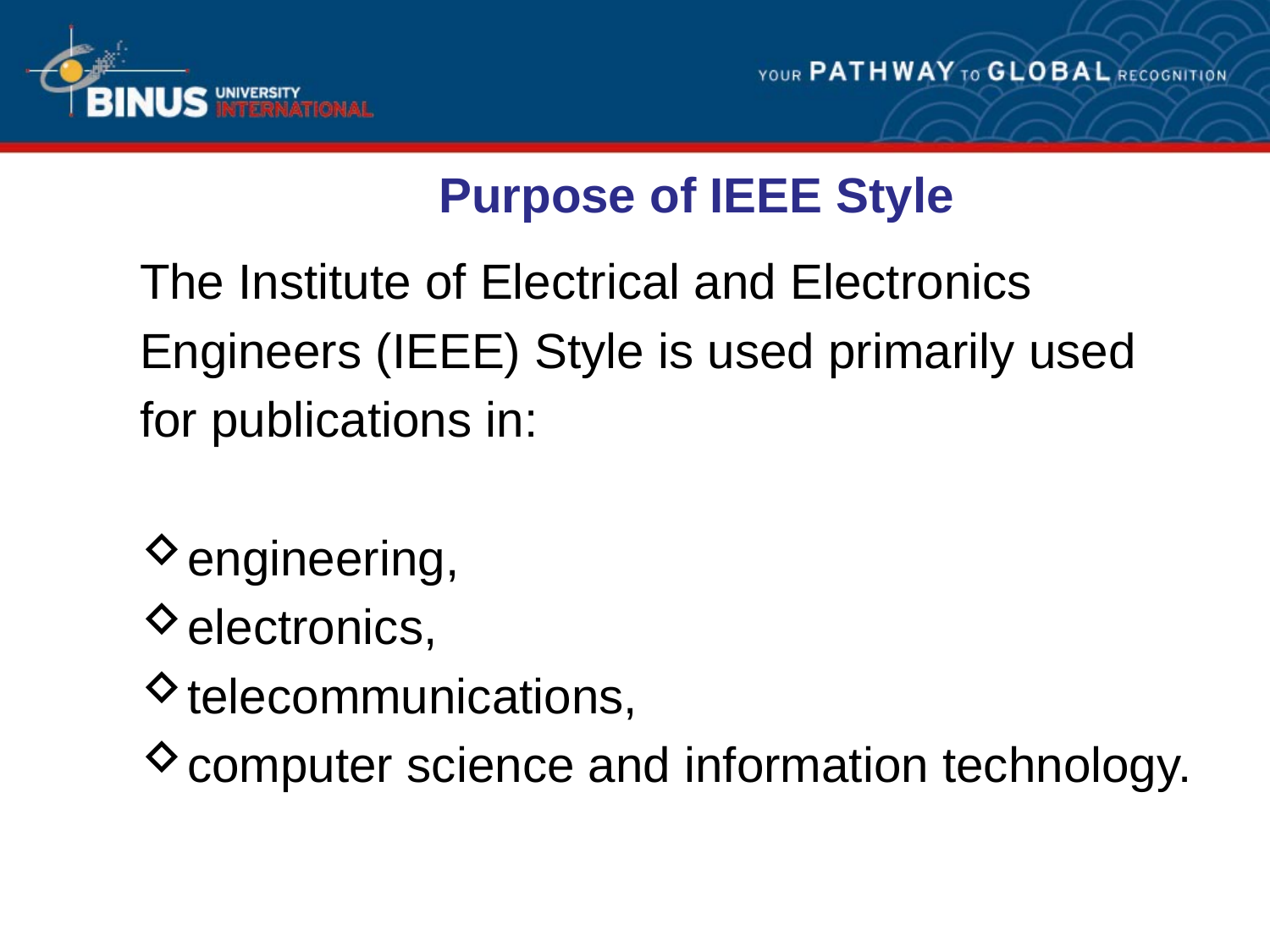

# Purpose of IEEE Style
The Institute of Electrical and Electronics
Engineers (IEEE) Style is used primarily used
for publications in:

engineering,
electronics,
telecommunications,
computer science and information technology.